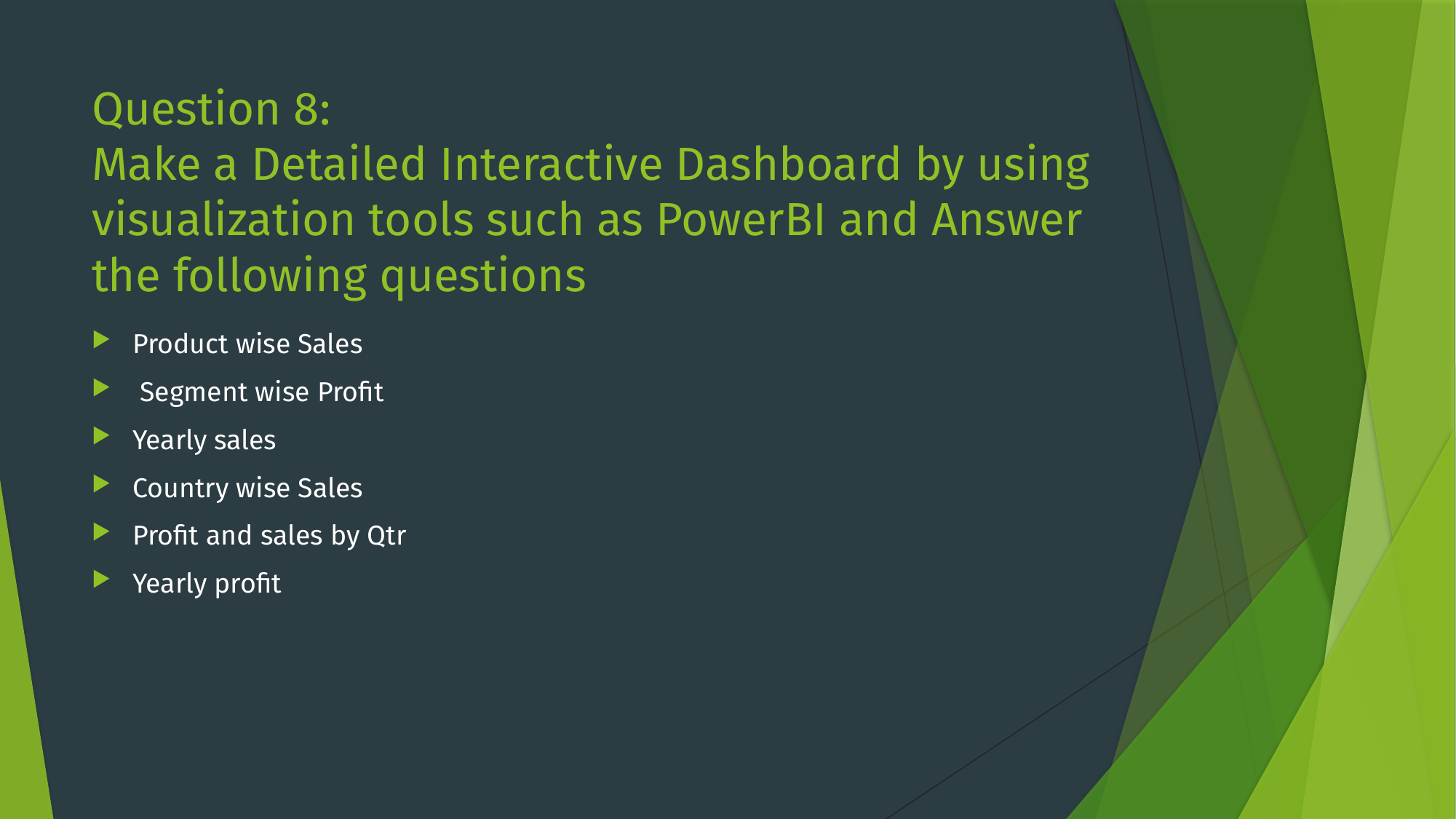

# Question 8: Make a Detailed Interactive Dashboard by using visualization tools such as PowerBI and Answer the following questions
Product wise Sales
 Segment wise Profit
Yearly sales
Country wise Sales
Profit and sales by Qtr
Yearly profit